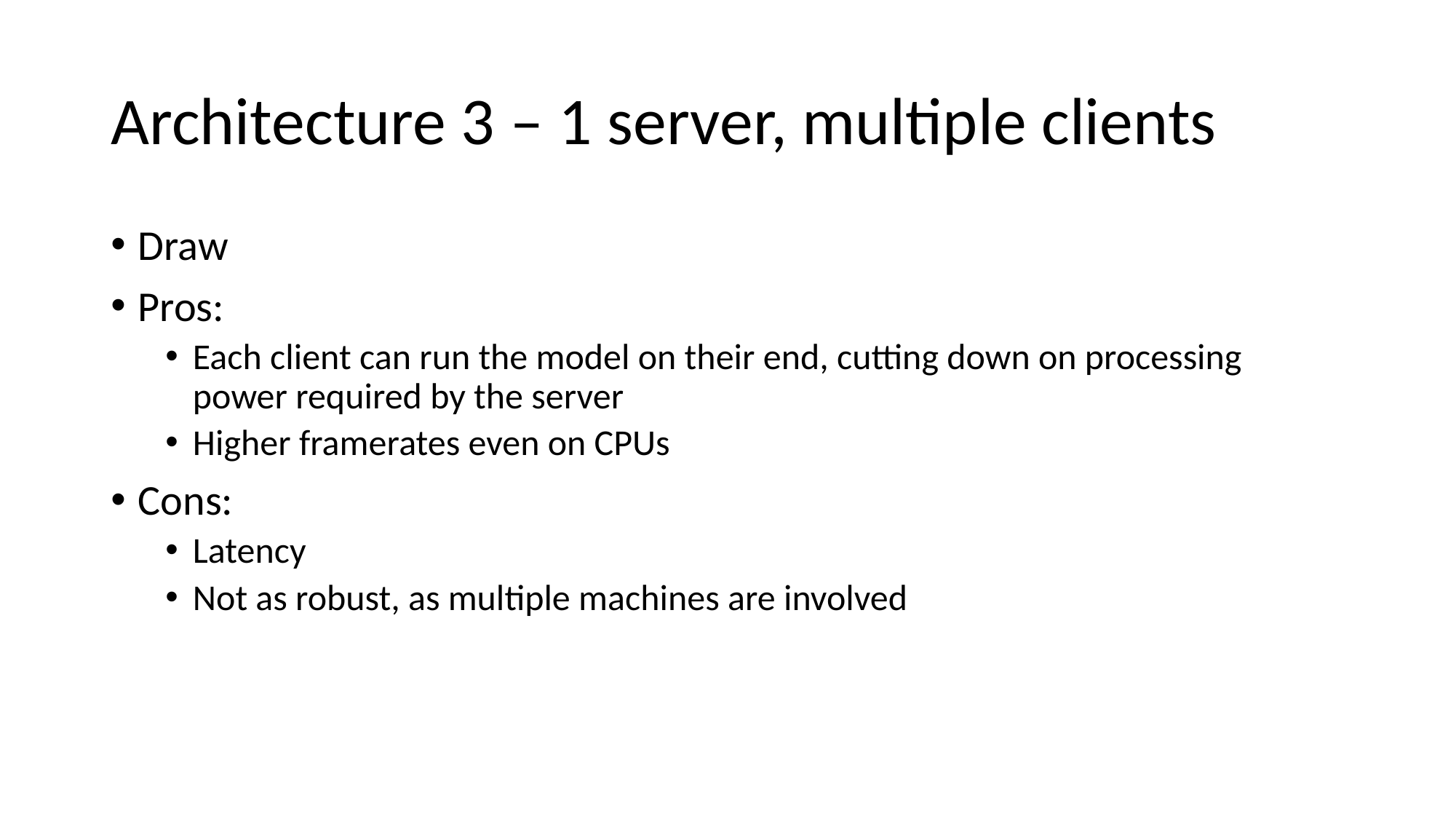

# Architecture 3 – 1 server, multiple clients
Draw
Pros:
Each client can run the model on their end, cutting down on processing power required by the server
Higher framerates even on CPUs
Cons:
Latency
Not as robust, as multiple machines are involved